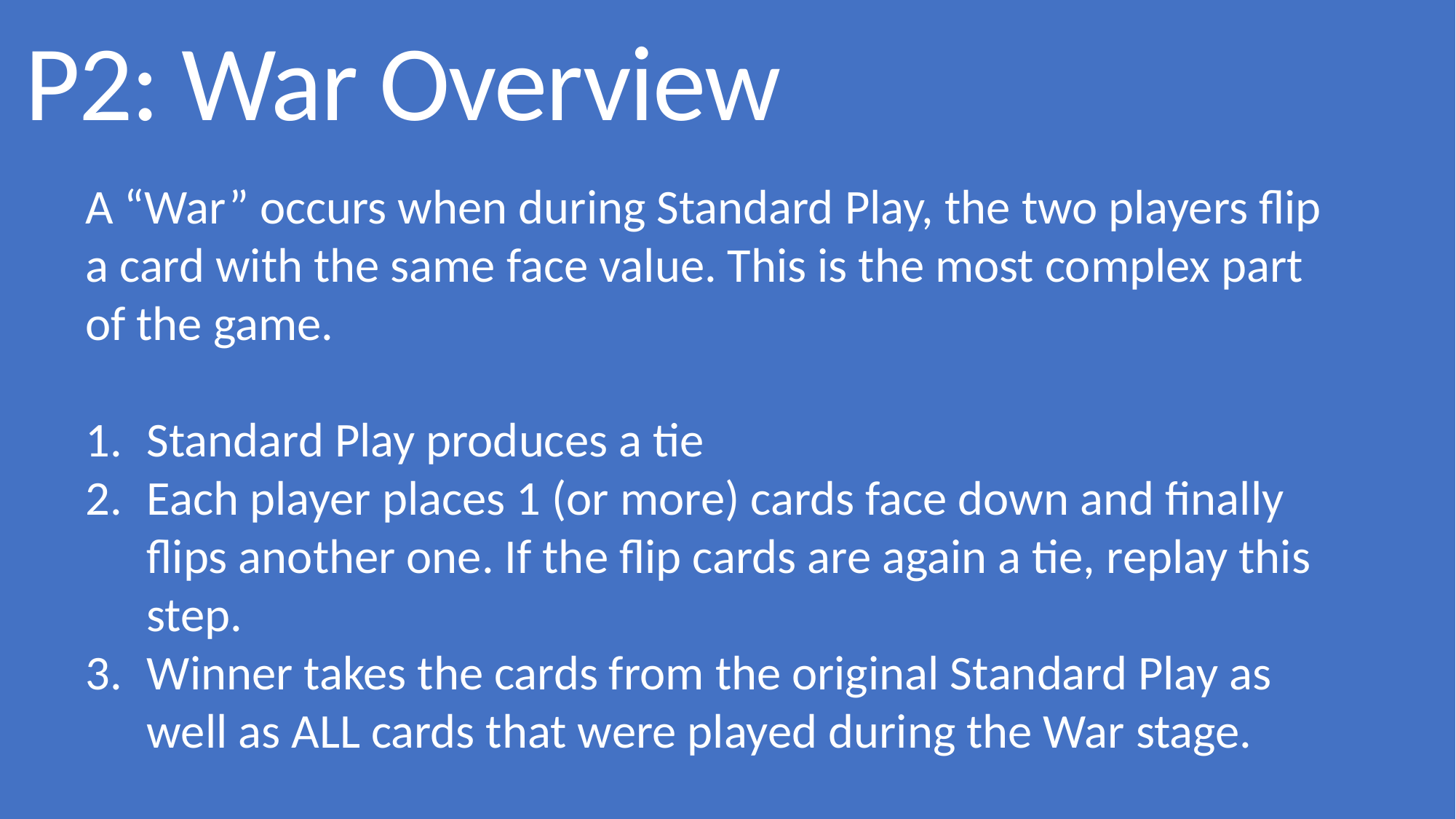

# P2: War Overview
A “War” occurs when during Standard Play, the two players flip a card with the same face value. This is the most complex part of the game.

Standard Play produces a tie
Each player places 1 (or more) cards face down and finally flips another one. If the flip cards are again a tie, replay this step.
Winner takes the cards from the original Standard Play as well as ALL cards that were played during the War stage.